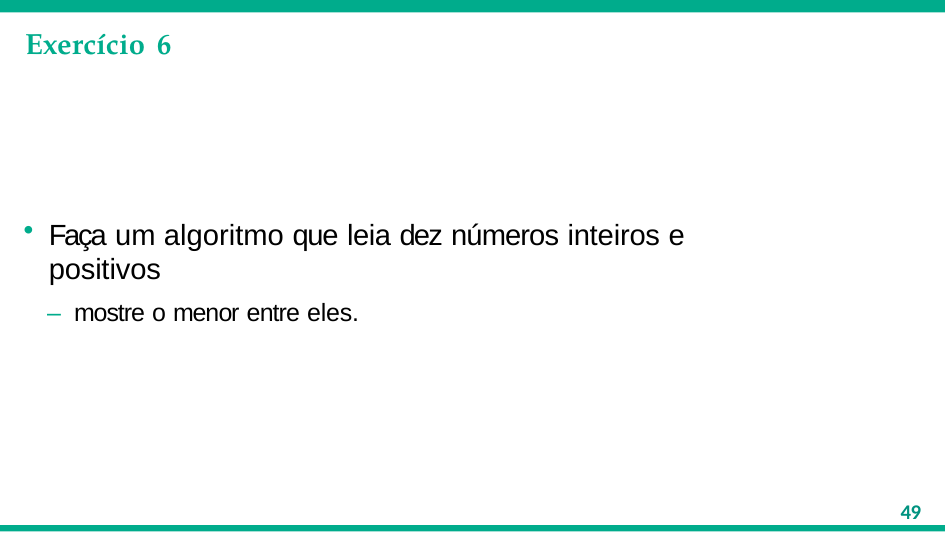

# Exercício 6
Faça um algoritmo que leia dez números inteiros e positivos
– mostre o menor entre eles.
49